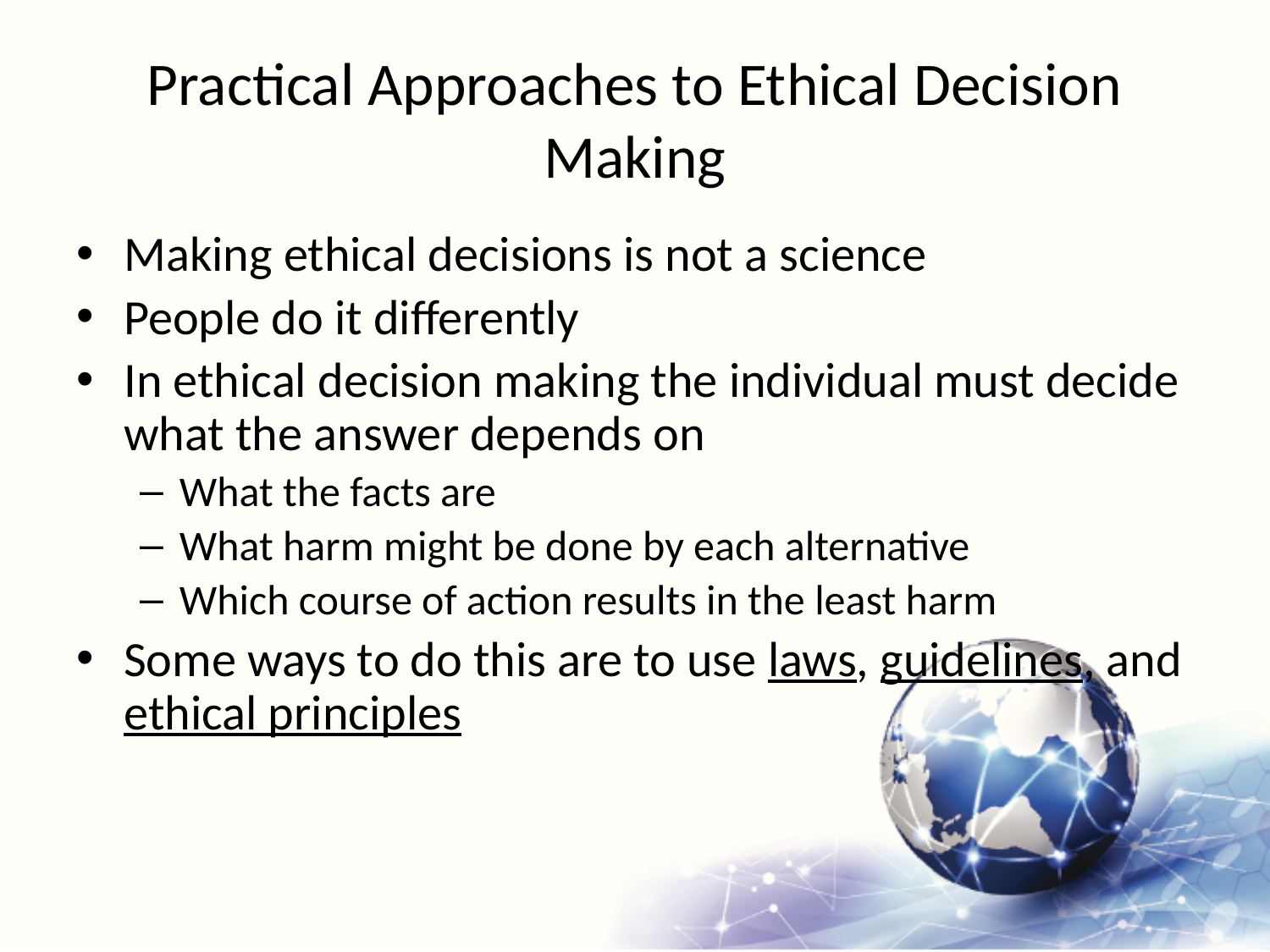

# Practical Approaches to Ethical Decision Making
Making ethical decisions is not a science
People do it differently
In ethical decision making the individual must decide what the answer depends on
What the facts are
What harm might be done by each alternative
Which course of action results in the least harm
Some ways to do this are to use laws, guidelines, and ethical principles